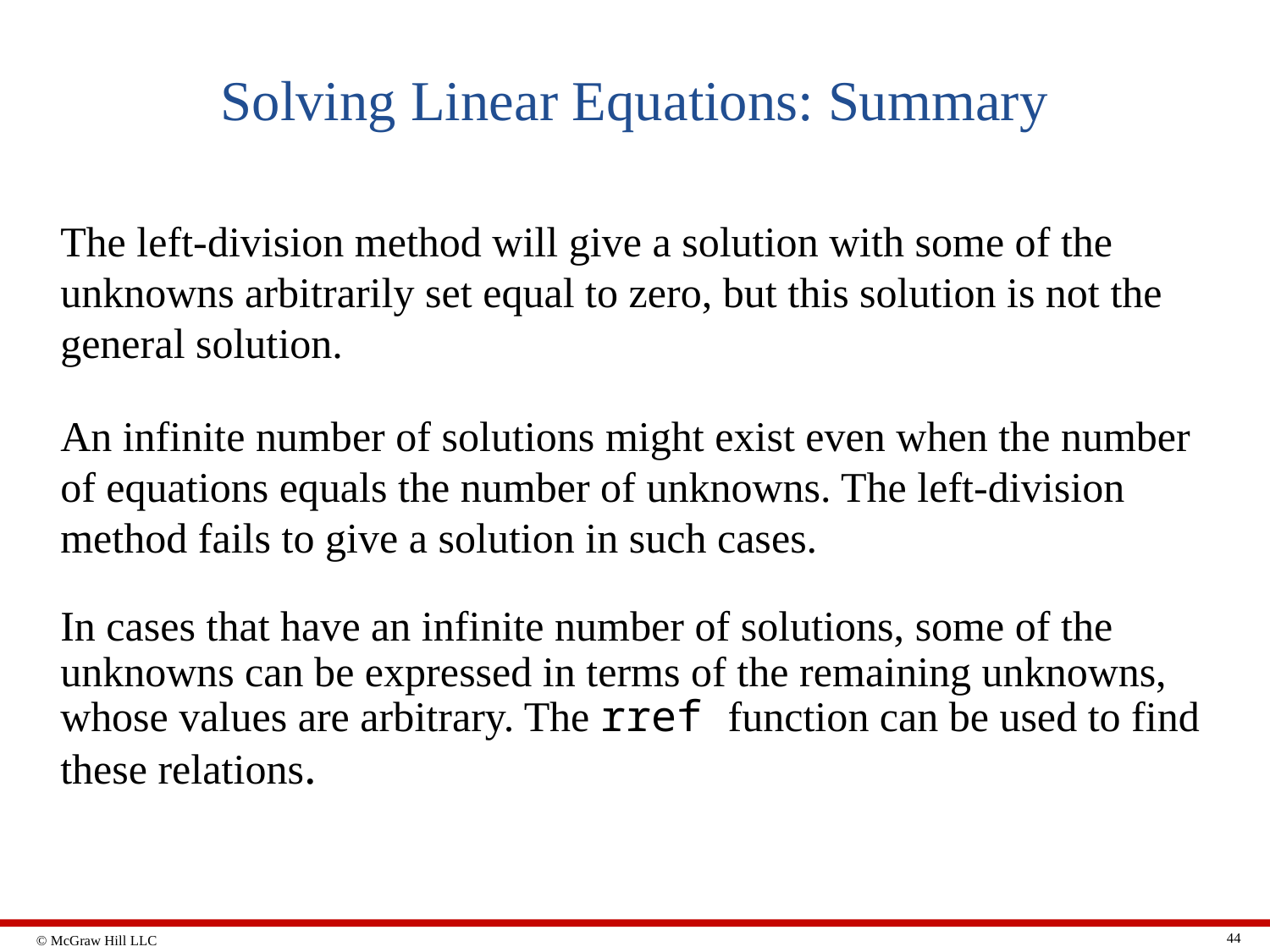

# Solving Linear Equations: Summary
The left-division method will give a solution with some of the unknowns arbitrarily set equal to zero, but this solution is not the general solution.
An infinite number of solutions might exist even when the number of equations equals the number of unknowns. The left-division method fails to give a solution in such cases.
In cases that have an infinite number of solutions, some of the unknowns can be expressed in terms of the remaining unknowns, whose values are arbitrary. The rref function can be used to find these relations.
44